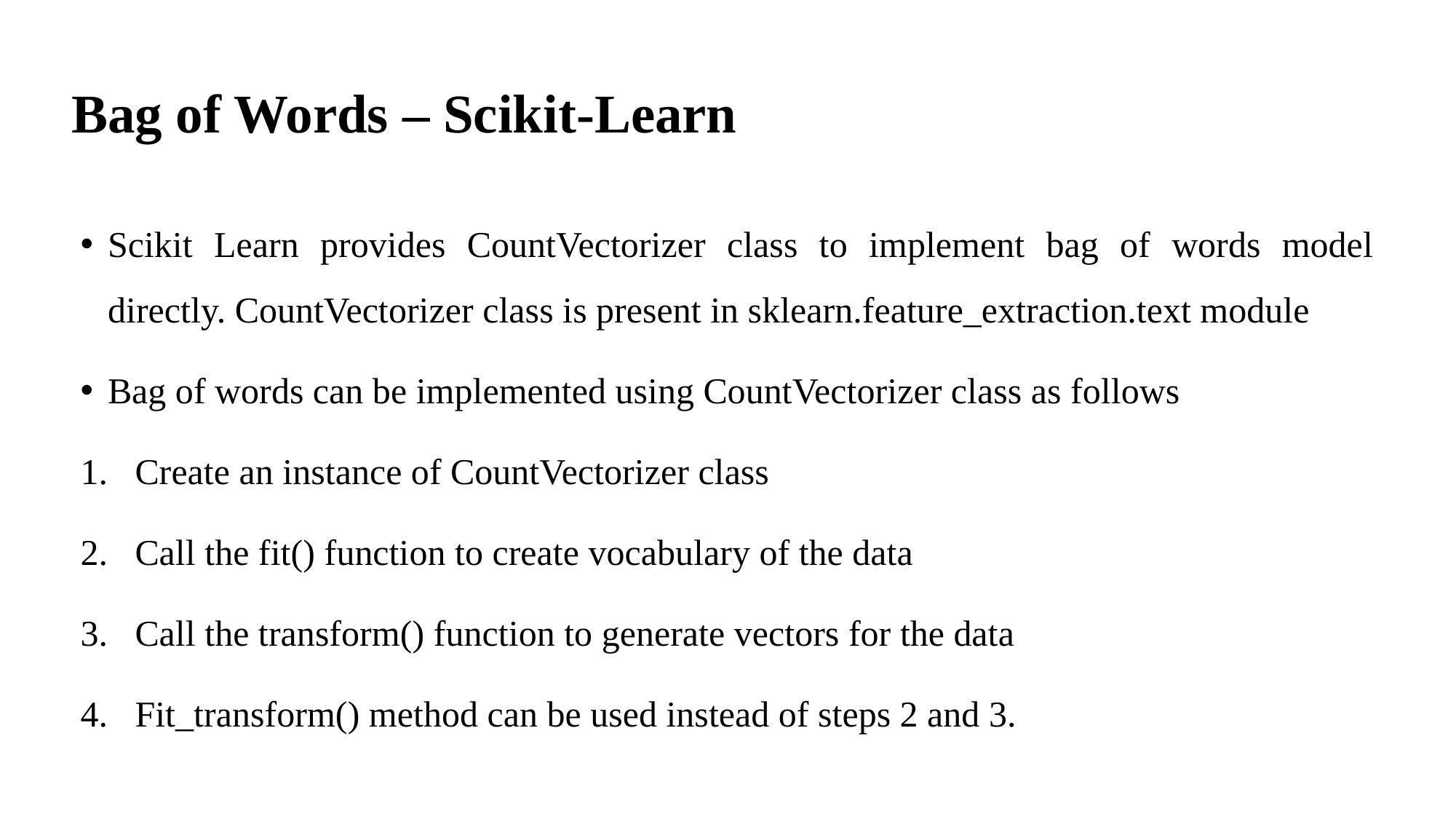

# Bag of Words – Scikit-Learn
Scikit Learn provides CountVectorizer class to implement bag of words model directly. CountVectorizer class is present in sklearn.feature_extraction.text module
Bag of words can be implemented using CountVectorizer class as follows
Create an instance of CountVectorizer class
Call the fit() function to create vocabulary of the data
Call the transform() function to generate vectors for the data
Fit_transform() method can be used instead of steps 2 and 3.